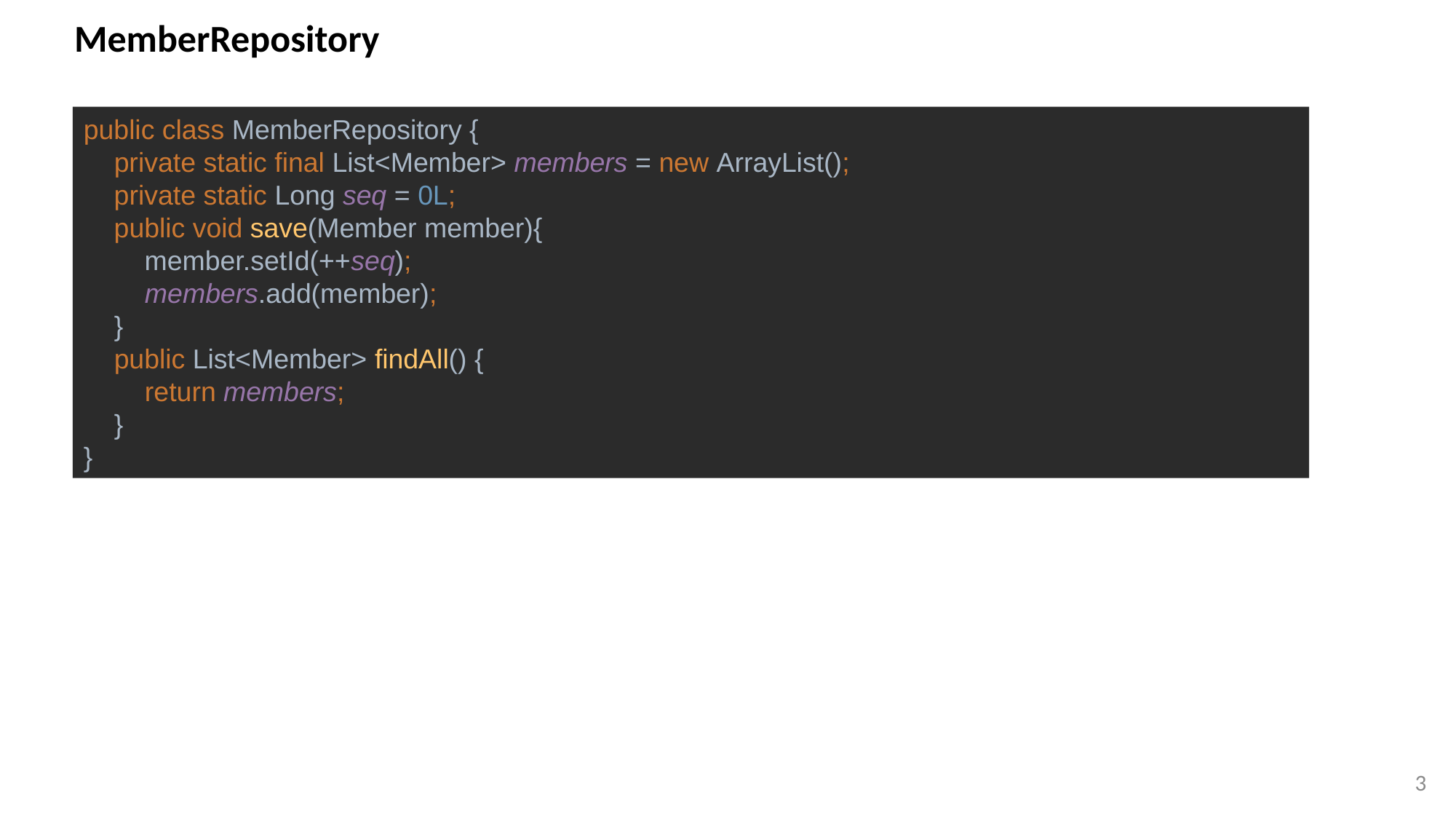

# MemberRepository
public class MemberRepository {
    private static final List<Member> members = new ArrayList();
    private static Long seq = 0L;
    public void save(Member member){
        member.setId(++seq);
        members.add(member);
    }
    public List<Member> findAll() {
        return members;
    }
}
3